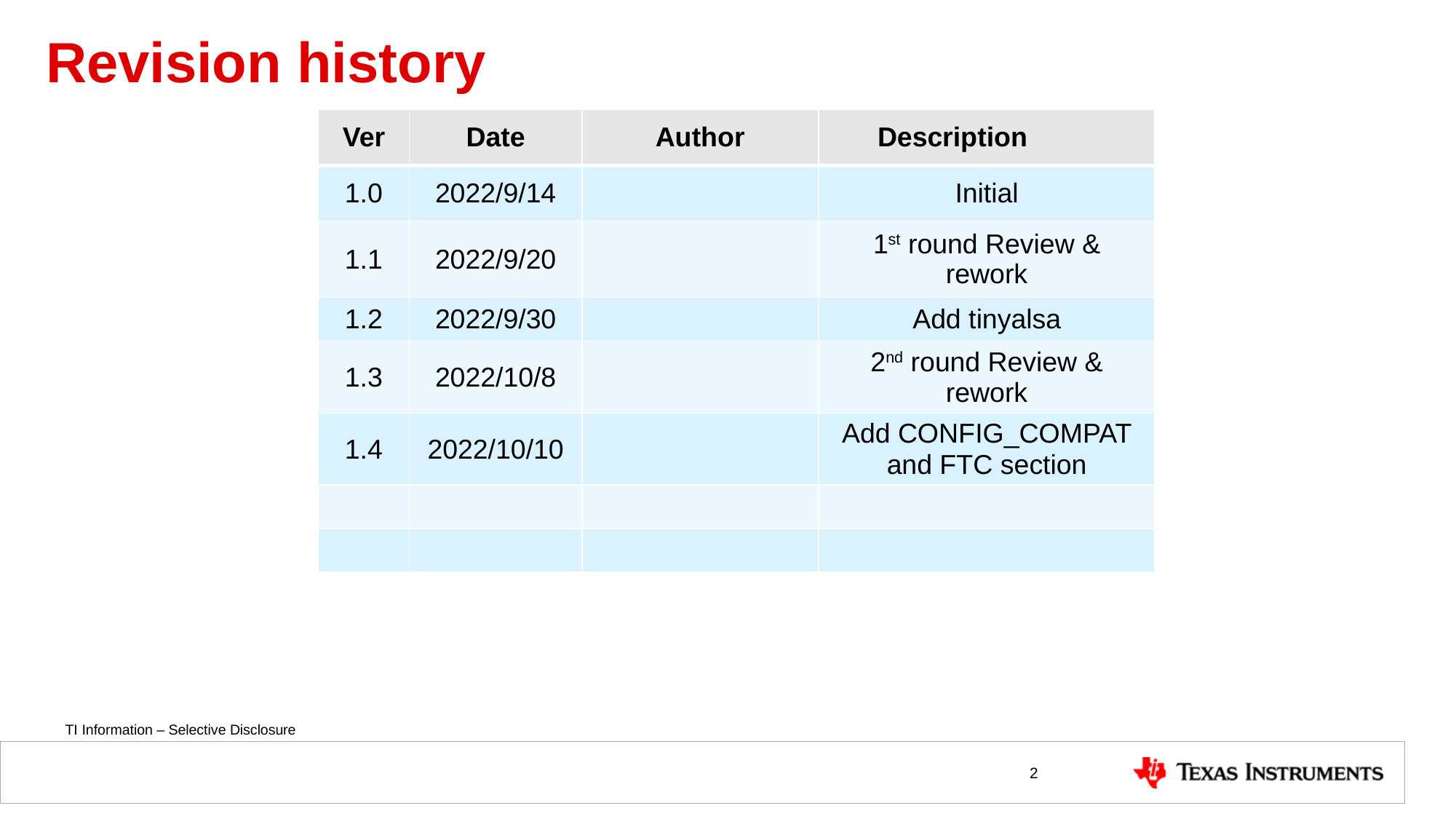

# Revision history
| Ver | Date | Author | Description |
| --- | --- | --- | --- |
| 1.0 | 2022/9/14 |  | Initial |
| 1.1 | 2022/9/20 |  | 1st round Review & rework |
| 1.2 | 2022/9/30 |  | Add tinyalsa |
| 1.3 | 2022/10/8 |  | 2nd round Review & rework |
| 1.4 | 2022/10/10 |  | Add CONFIG\_COMPAT and FTC section |
|  |  |  |  |
|  |  |  |  |
10/11/2022
2